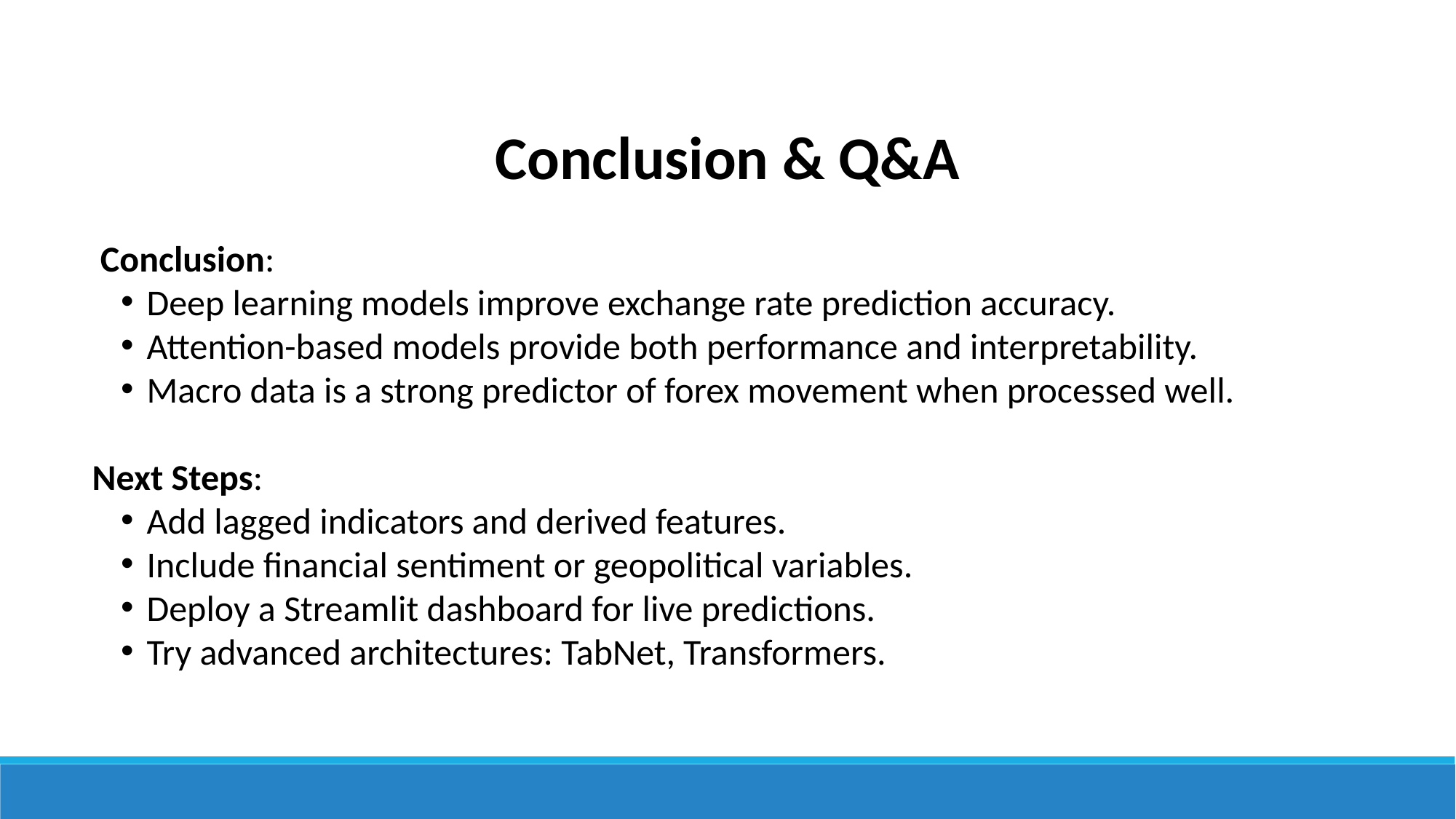

Conclusion & Q&A

 Conclusion:
Deep learning models improve exchange rate prediction accuracy.
Attention-based models provide both performance and interpretability.
Macro data is a strong predictor of forex movement when processed well.

Next Steps:
Add lagged indicators and derived features.
Include financial sentiment or geopolitical variables.
Deploy a Streamlit dashboard for live predictions.
Try advanced architectures: TabNet, Transformers.